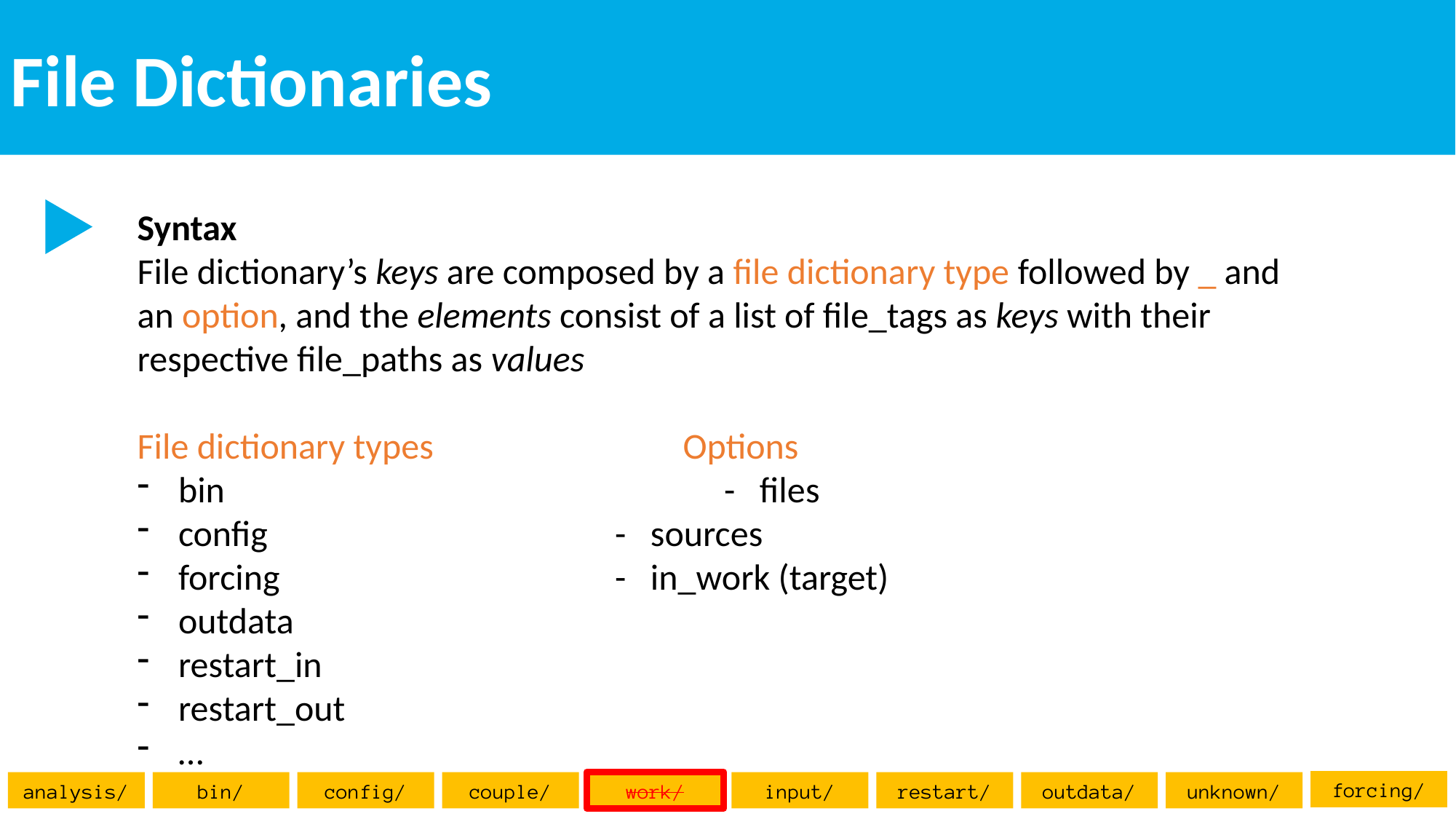

File Dictionaries
Syntax
File dictionary’s keys are composed by a file dictionary type followed by _ and an option, and the elements consist of a list of file_tags as keys with their respective file_paths as values

File dictionary types			Options
bin					-   files
config 				-   sources
forcing				-   in_work (target)
outdata
restart_in
restart_out
…

forcing/
analysis/
bin/
config/
couple/
work/
input/
restart/
outdata/
unknown/